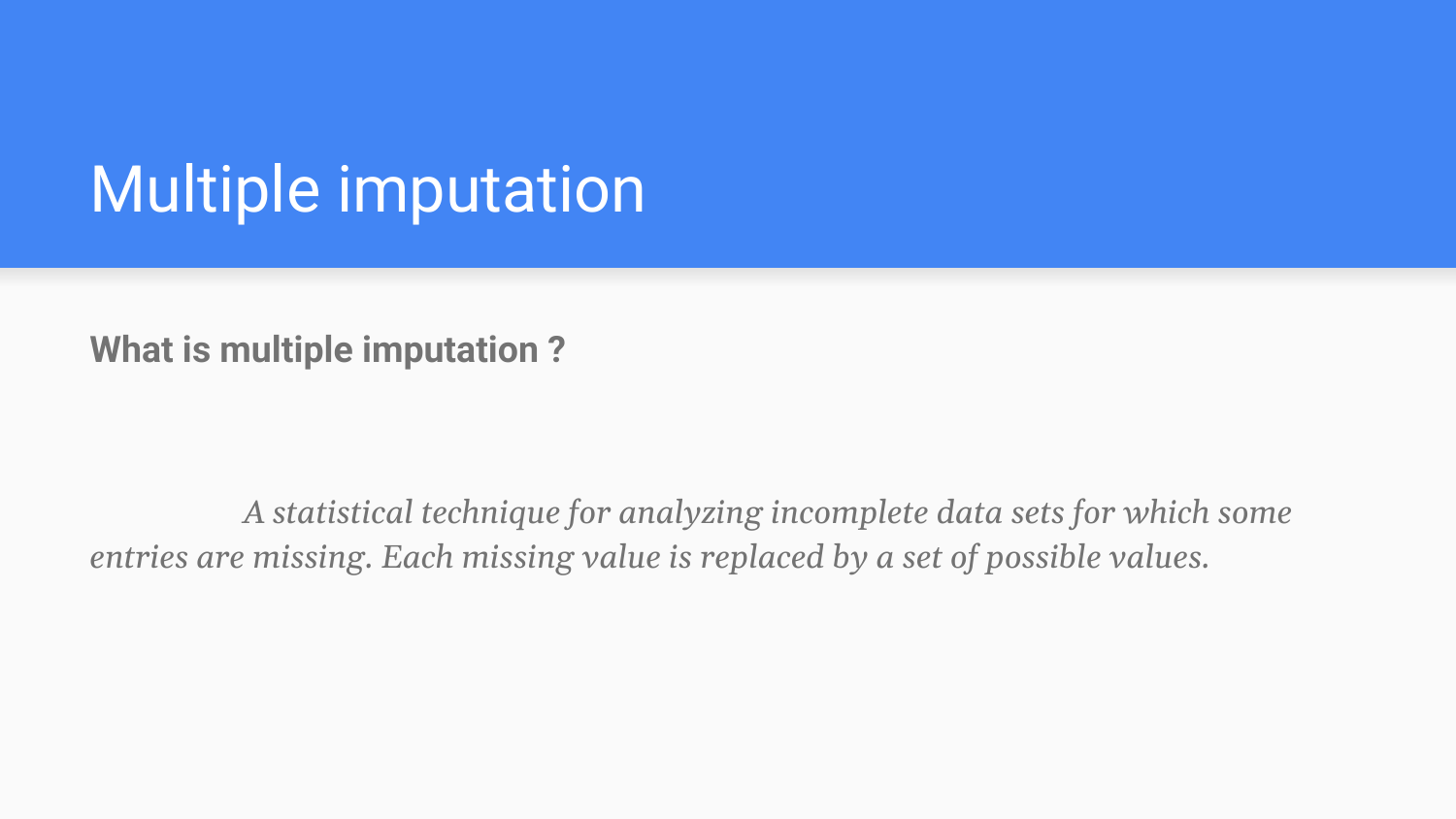

# Multiple imputation
What is multiple imputation ?

	 A statistical technique for analyzing incomplete data sets for which some entries are missing. Each missing value is replaced by a set of possible values.